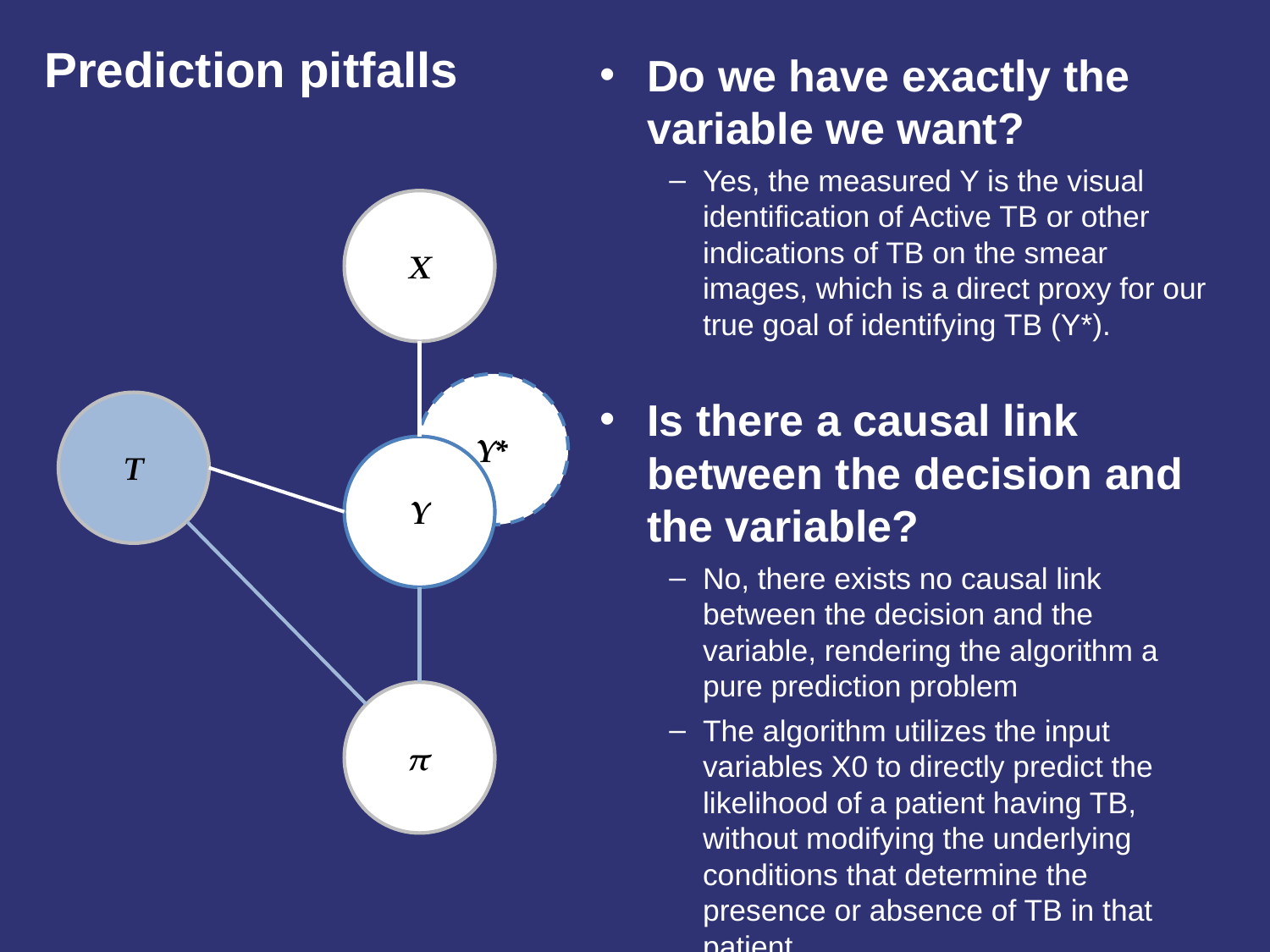

# Prediction pitfalls
Do we have exactly the variable we want?
Yes, the measured Y is the visual identification of Active TB or other indications of TB on the smear images, which is a direct proxy for our true goal of identifying TB (Y*).

Is there a causal link between the decision and the variable?
No, there exists no causal link between the decision and the variable, rendering the algorithm a pure prediction problem
The algorithm utilizes the input variables X0 to directly predict the likelihood of a patient having TB, without modifying the underlying conditions that determine the presence or absence of TB in that patient.
X
Y*
T
Y
π